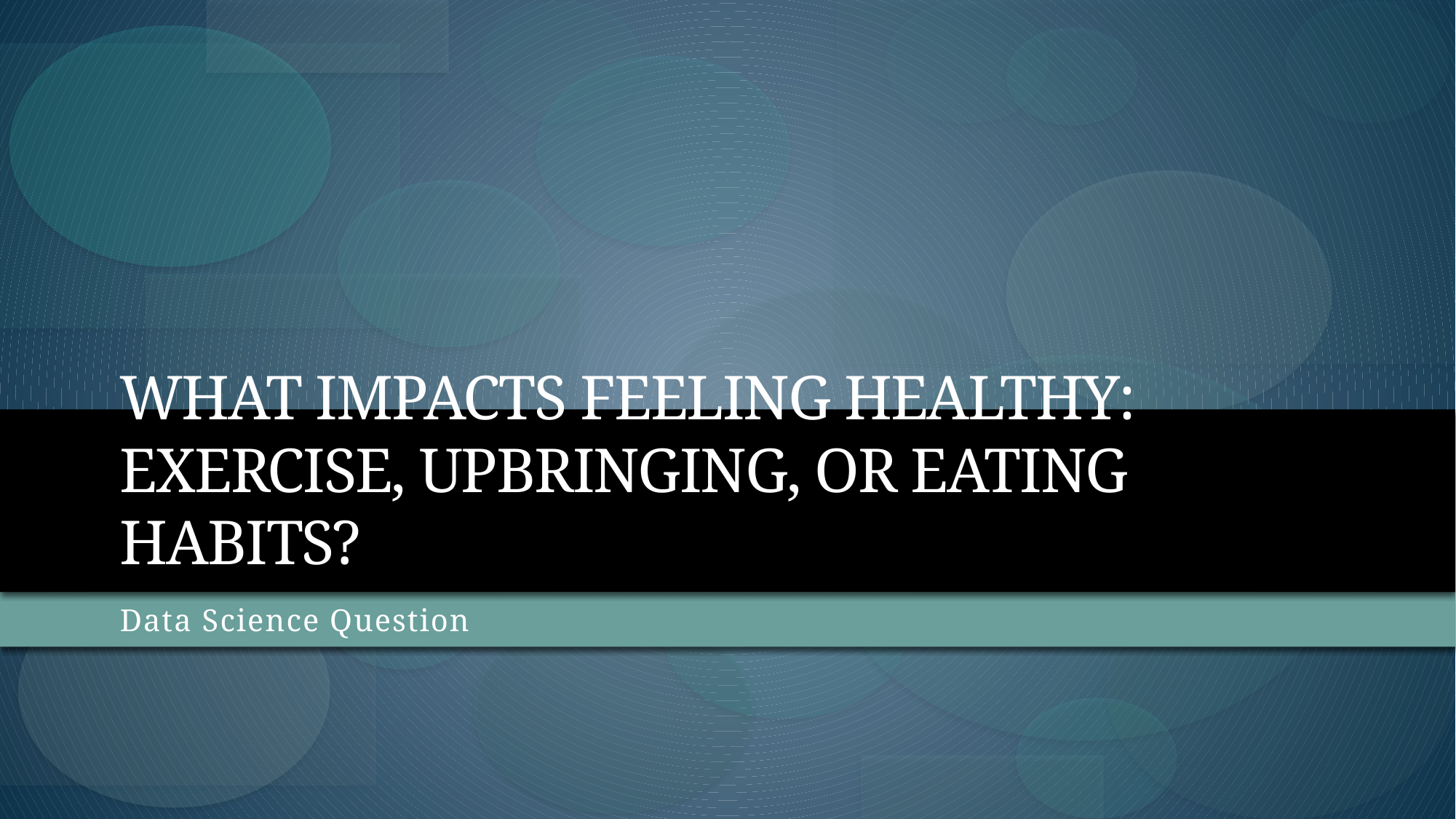

# What impacts feeling healthy: Exercise, Upbringing, or eating habits?
Data Science Question